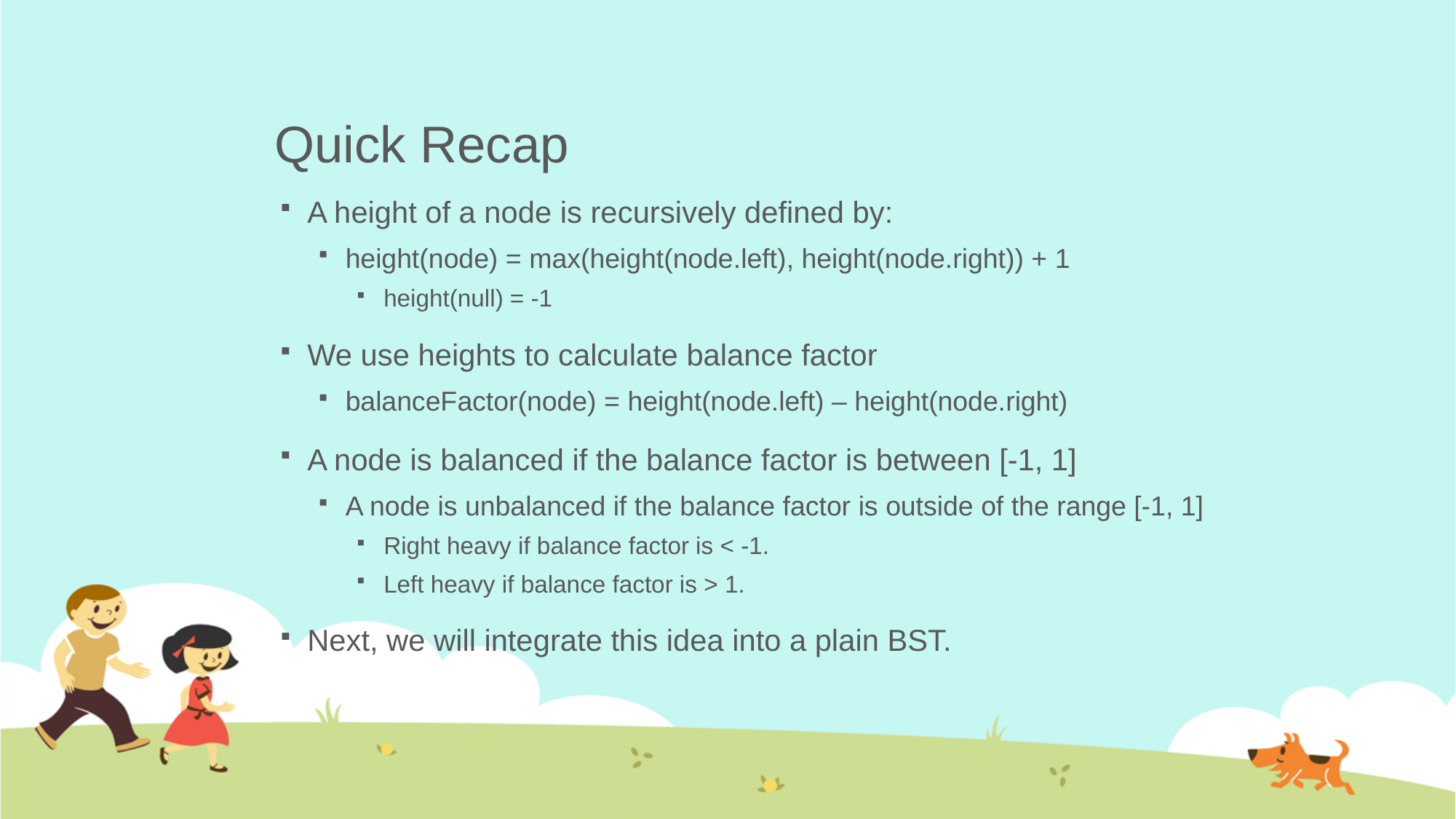

# Quick Recap
A height of a node is recursively defined by:
height(node) = max(height(node.left), height(node.right)) + 1
height(null) = -1
We use heights to calculate balance factor
balanceFactor(node) = height(node.left) – height(node.right)
A node is balanced if the balance factor is between [-1, 1]
A node is unbalanced if the balance factor is outside of the range [-1, 1]
Right heavy if balance factor is < -1.
Left heavy if balance factor is > 1.
Next, we will integrate this idea into a plain BST.